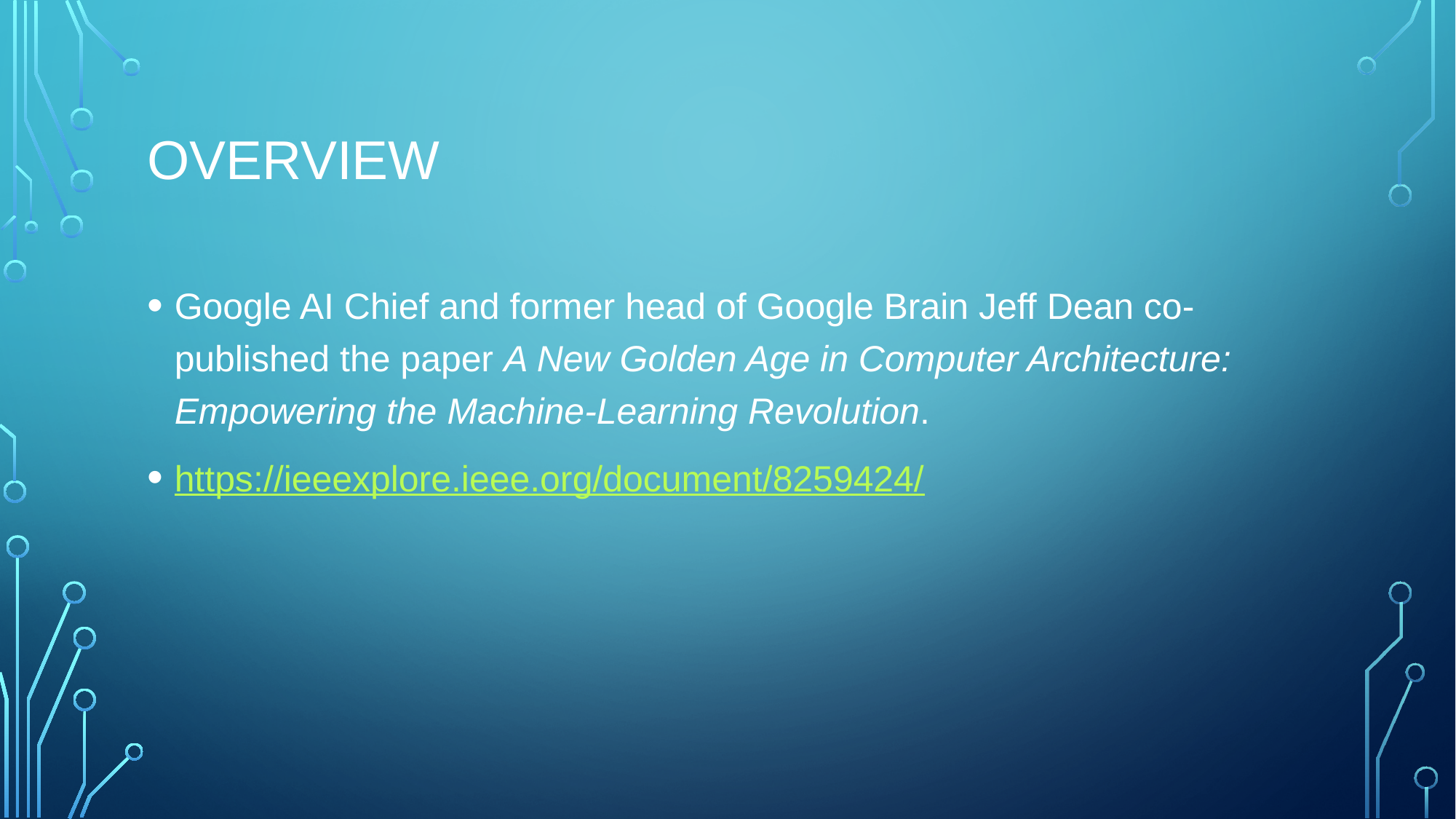

# Overview
Google AI Chief and former head of Google Brain Jeff Dean co-published the paper A New Golden Age in Computer Architecture: Empowering the Machine-Learning Revolution.
https://ieeexplore.ieee.org/document/8259424/